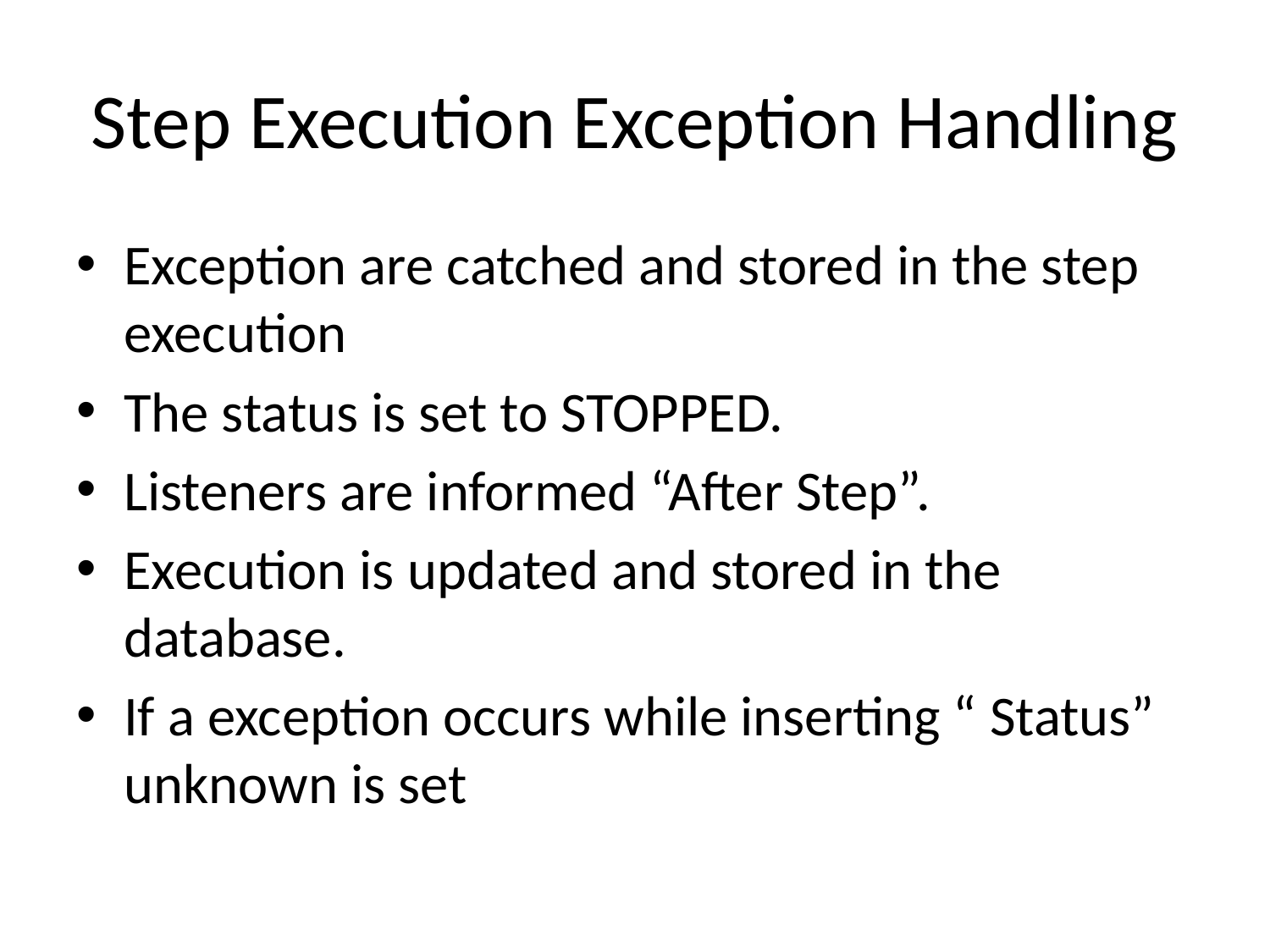

# Step Execution Exception Handling
Exception are catched and stored in the step execution
The status is set to STOPPED.
Listeners are informed “After Step”.
Execution is updated and stored in the database.
If a exception occurs while inserting “ Status” unknown is set